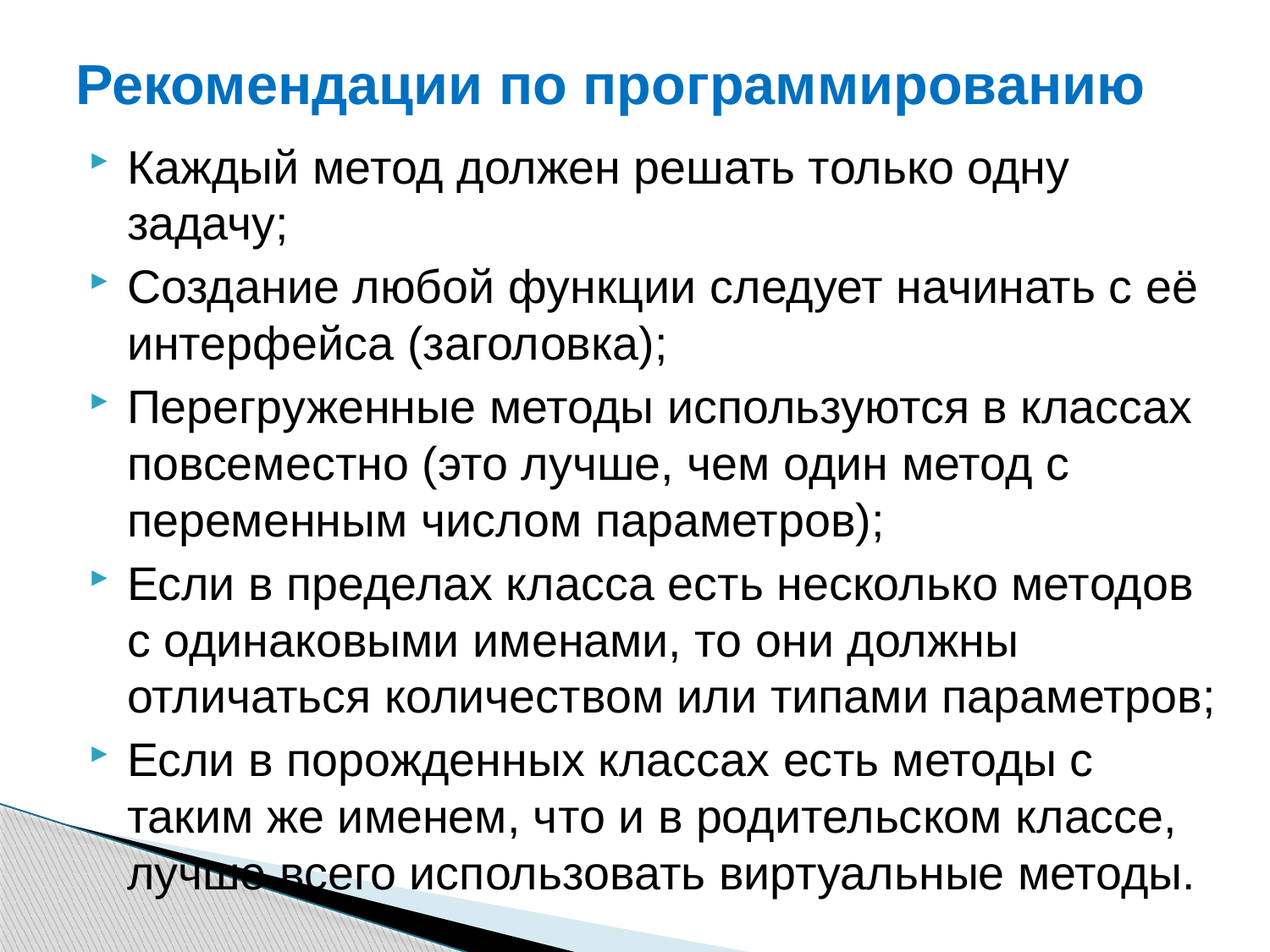

# Рекомендации по программированию
Каждый метод должен решать только одну задачу;
Создание любой функции следует начинать с её интерфейса (заголовка);
Перегруженные методы используются в классах повсеместно (это лучше, чем один метод с переменным числом параметров);
Если в пределах класса есть несколько методов с одинаковыми именами, то они должны отличаться количеством или типами параметров;
Если в порожденных классах есть методы с таким же именем, что и в родительском классе, лучше всего использовать виртуальные методы.